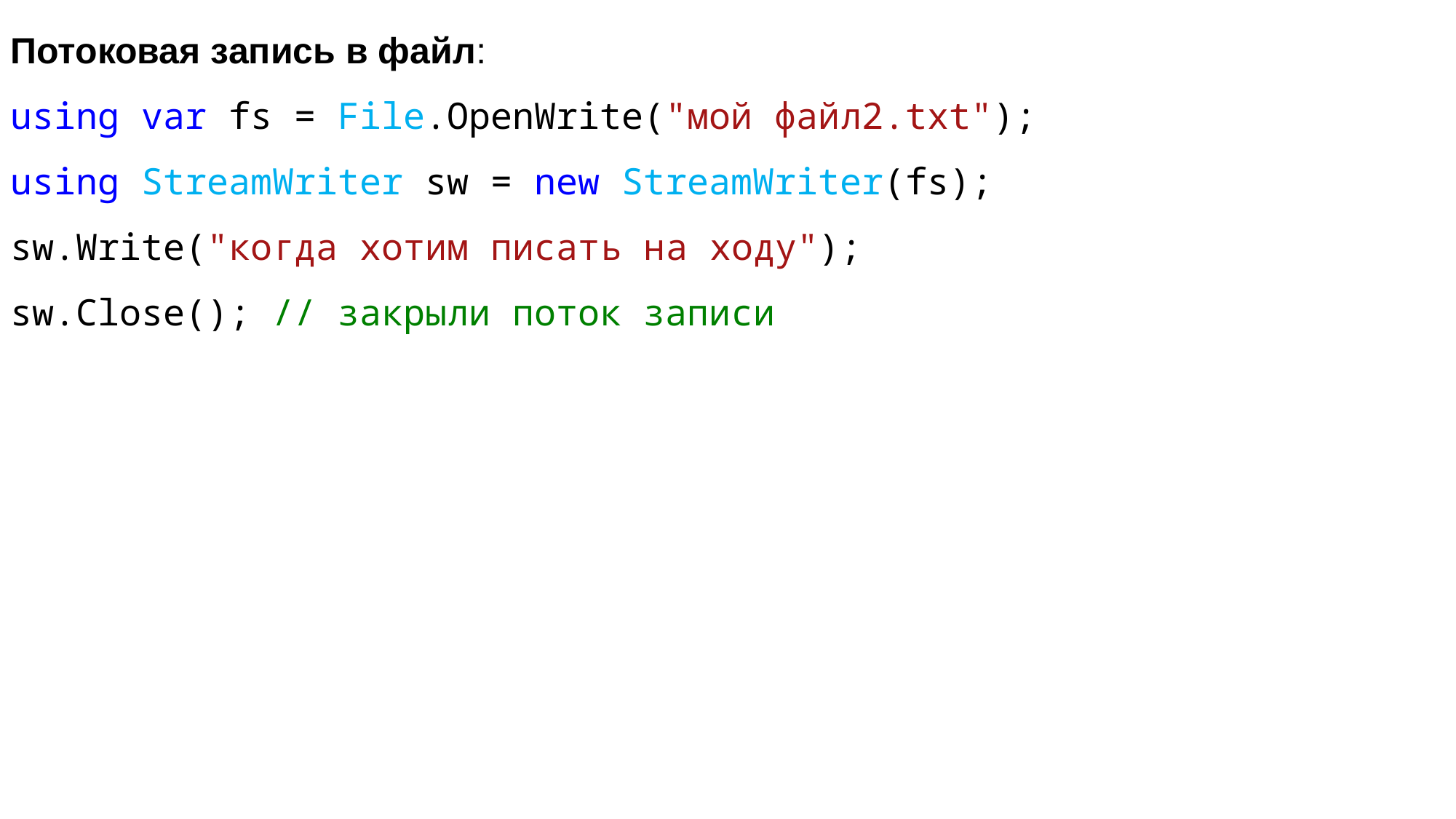

Потоковая запись в файл:
using var fs = File.OpenWrite("мой файл2.txt");
using StreamWriter sw = new StreamWriter(fs);
sw.Write("когда хотим писать на ходу");
sw.Close(); // закрыли поток записи